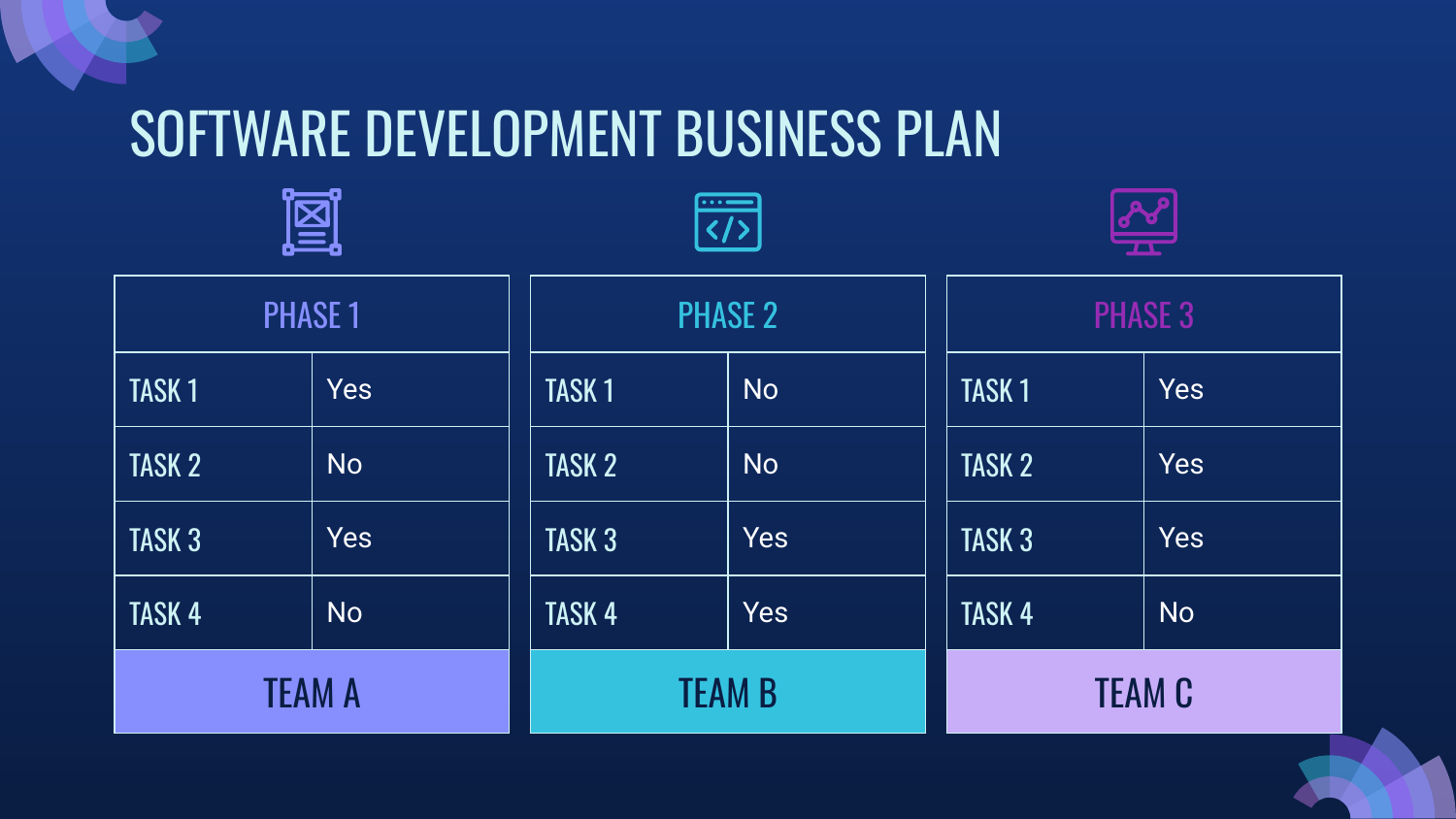

# SOFTWARE DEVELOPMENT BUSINESS PLAN

| PHASE 1 |  |
| --- | --- |
| TASK 1 | Yes |
| TASK 2 | No |
| TASK 3 | Yes |
| TASK 4 | No |
| TEAM A |  |
| PHASE 2 |  |
| --- | --- |
| TASK 1 | No |
| TASK 2 | No |
| TASK 3 | Yes |
| TASK 4 | Yes |
| TEAM B |  |
| PHASE 3 |  |
| --- | --- |
| TASK 1 | Yes |
| TASK 2 | Yes |
| TASK 3 | Yes |
| TASK 4 | No |
| TEAM C |  |